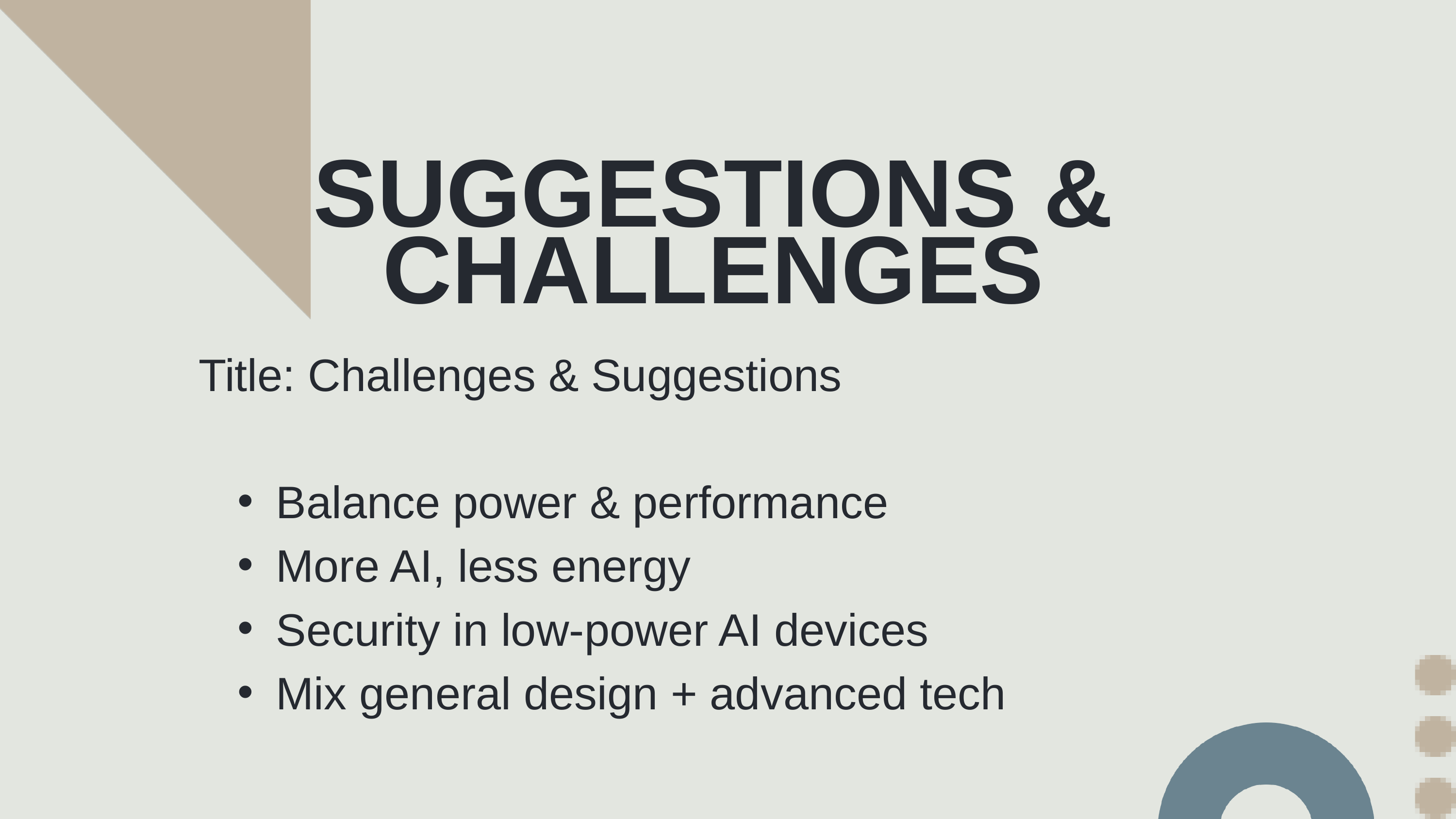

SUGGESTIONS & CHALLENGES
Title: Challenges & Suggestions

Balance power & performance
More AI, less energy
Security in low-power AI devices
Mix general design + advanced tech